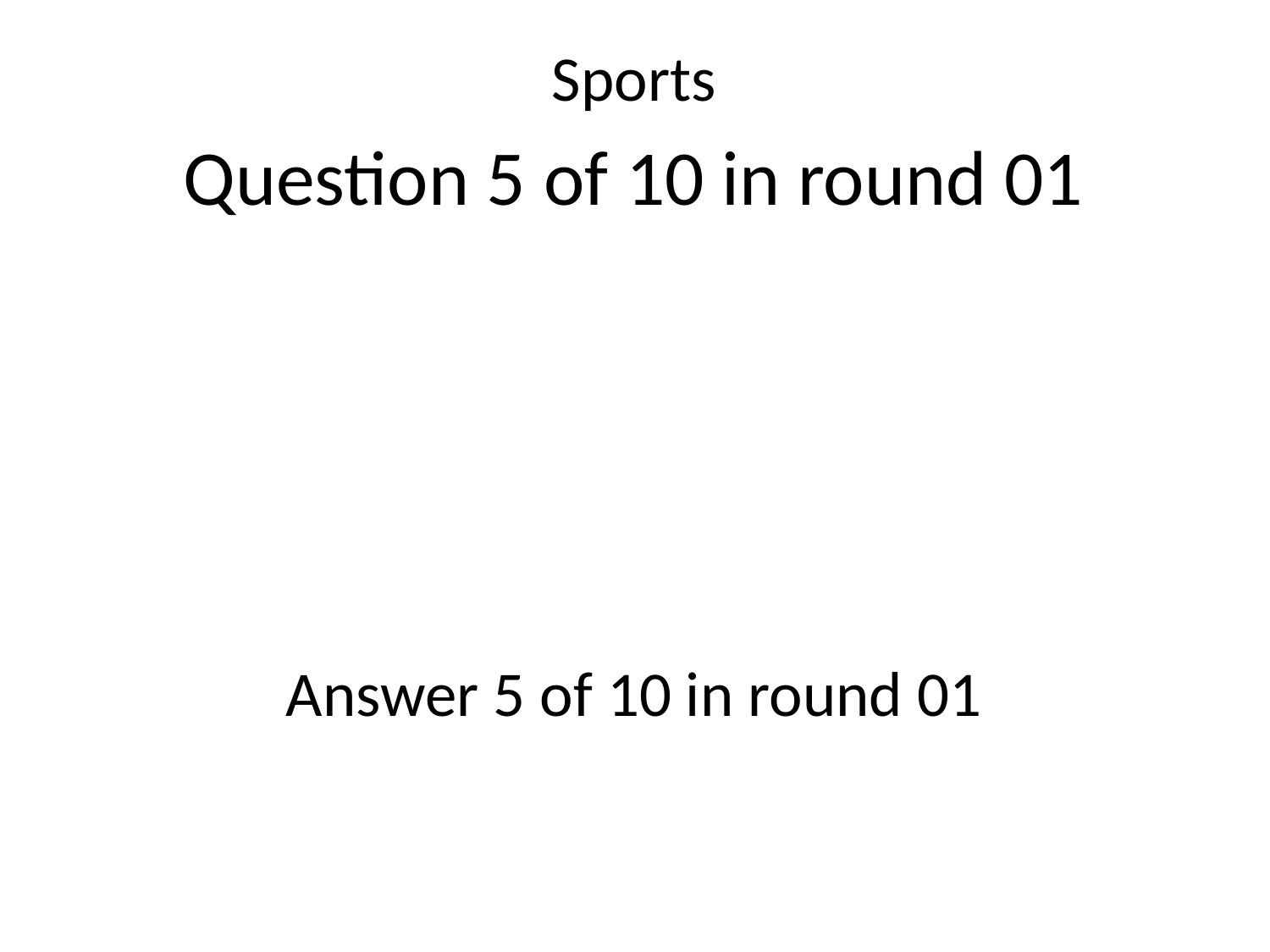

Sports
Question 5 of 10 in round 01
Answer 5 of 10 in round 01